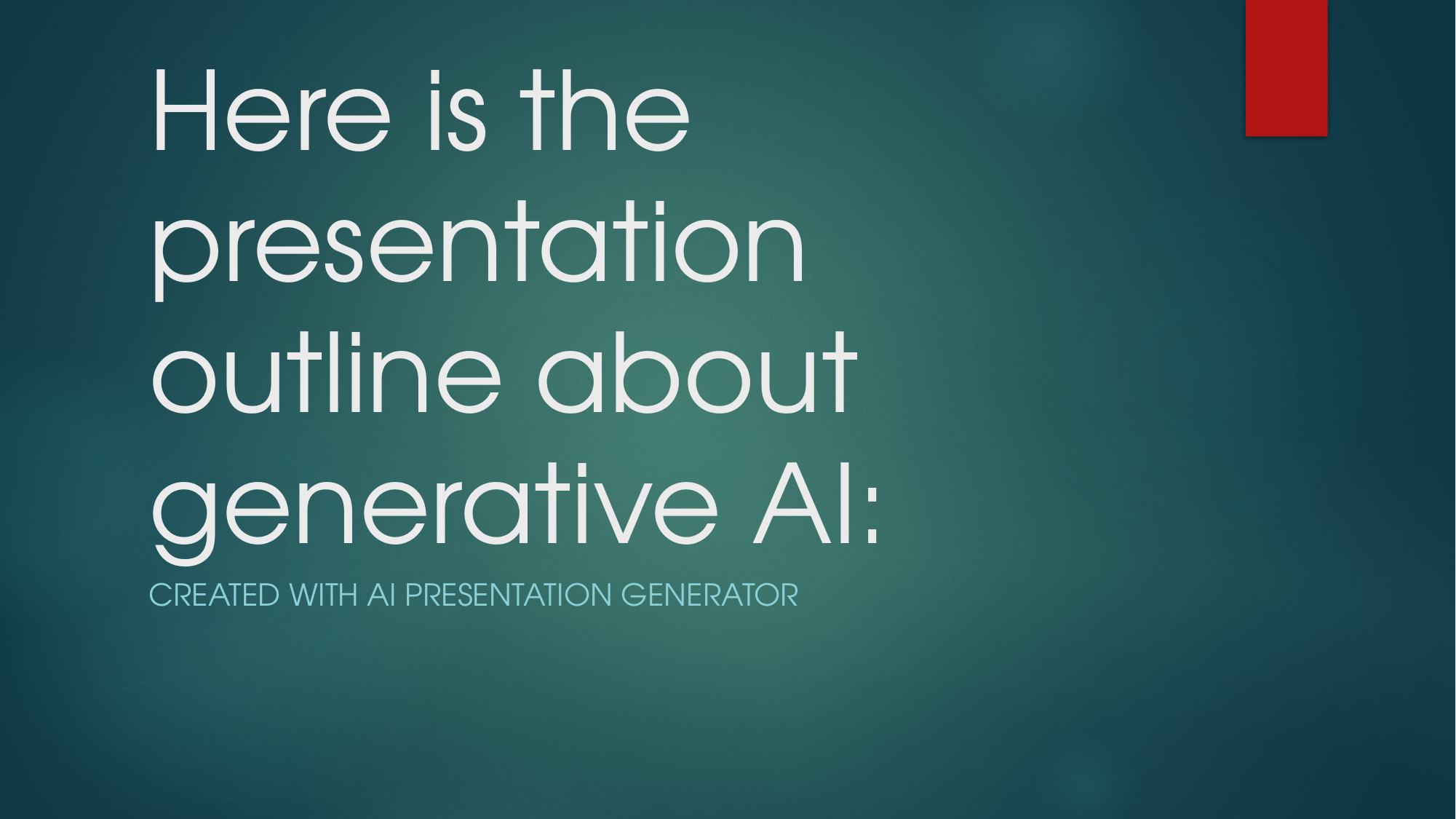

# Here is the presentation outline about generative AI:
Created with AI Presentation Generator